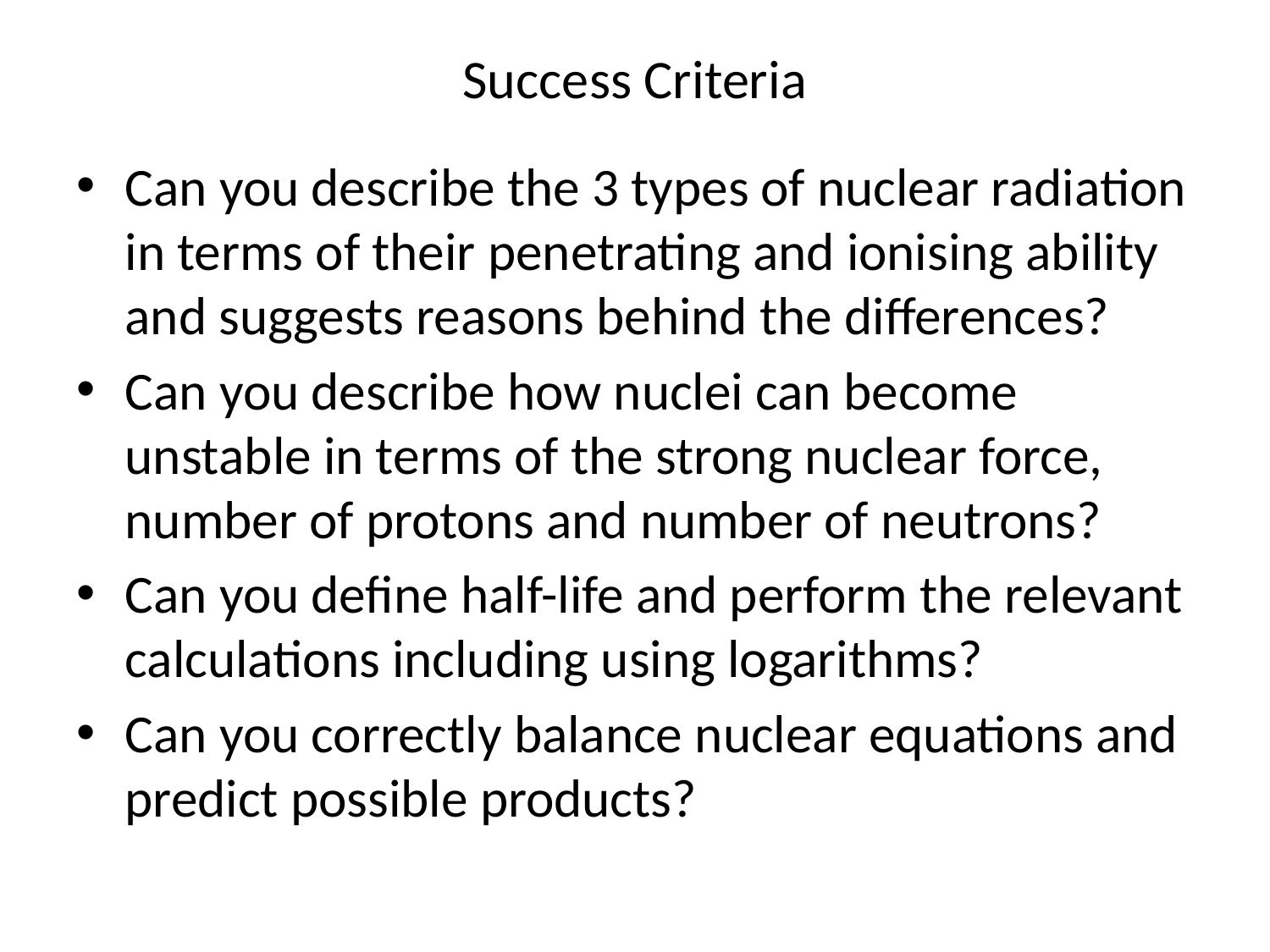

# Success Criteria
Can you describe the 3 types of nuclear radiation in terms of their penetrating and ionising ability and suggests reasons behind the differences?
Can you describe how nuclei can become unstable in terms of the strong nuclear force, number of protons and number of neutrons?
Can you define half-life and perform the relevant calculations including using logarithms?
Can you correctly balance nuclear equations and predict possible products?